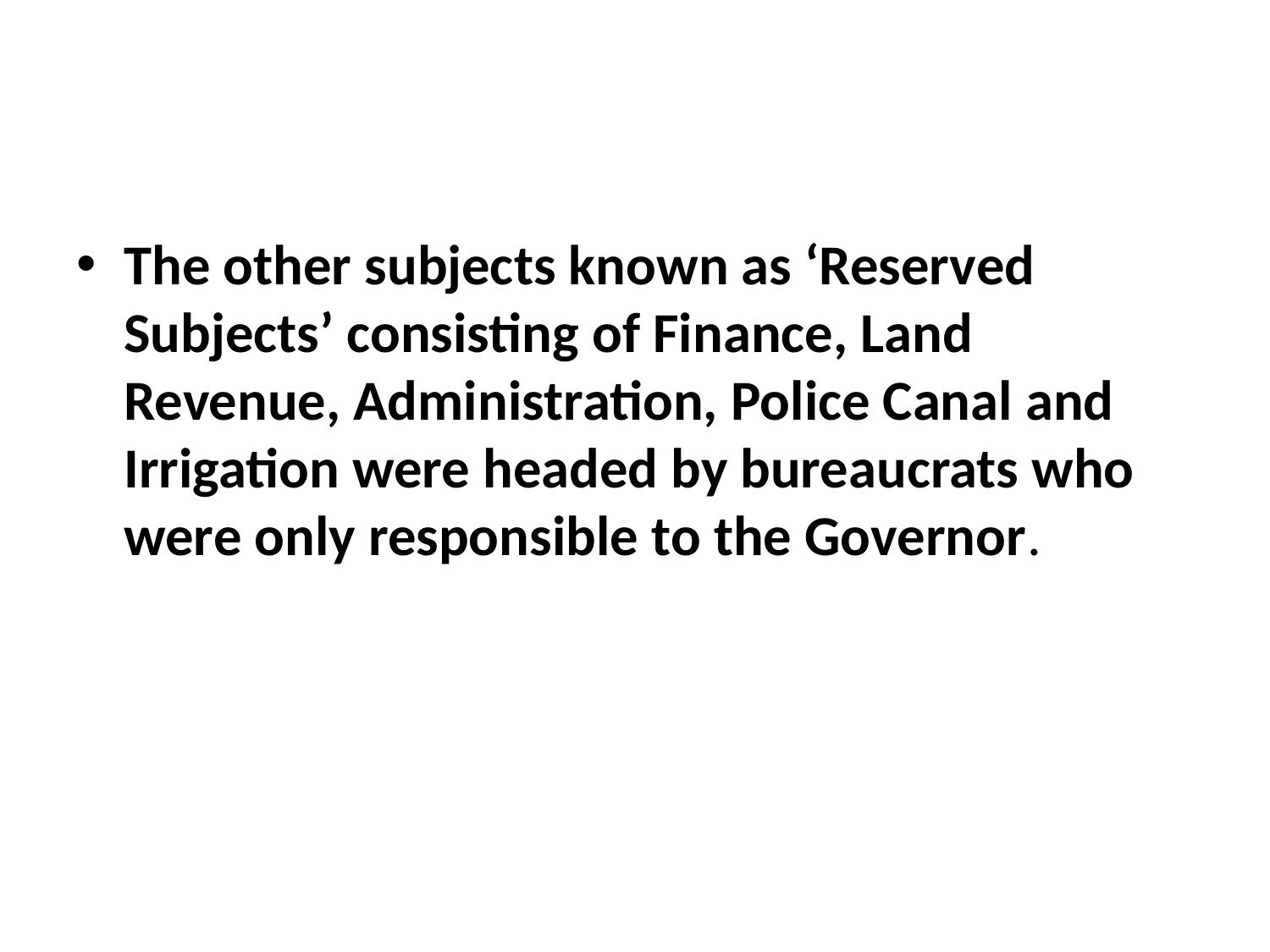

#
The other subjects known as ‘Reserved Subjects’ consisting of Finance, Land Revenue, Administration, Police Canal and Irrigation were headed by bureaucrats who were only responsible to the Governor.